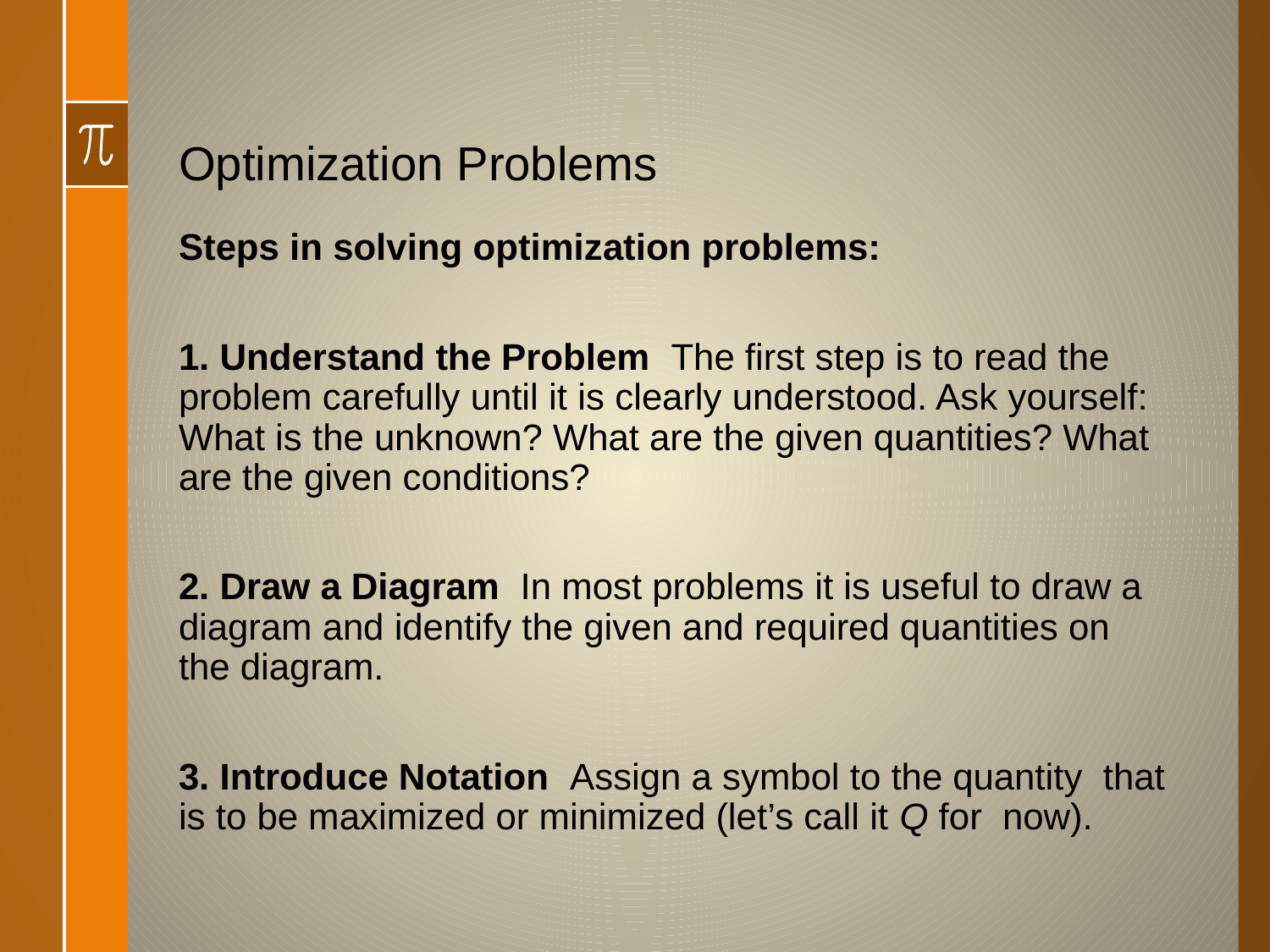

# Optimization Problems
Steps in solving optimization problems:

1. Understand the Problem  The first step is to read the problem carefully until it is clearly understood. Ask yourself: What is the unknown? What are the given quantities? What are the given conditions?

2. Draw a Diagram  In most problems it is useful to draw a diagram and identify the given and required quantities on the diagram.

3. Introduce Notation  Assign a symbol to the quantity  that is to be maximized or minimized (let’s call it Q for  now).